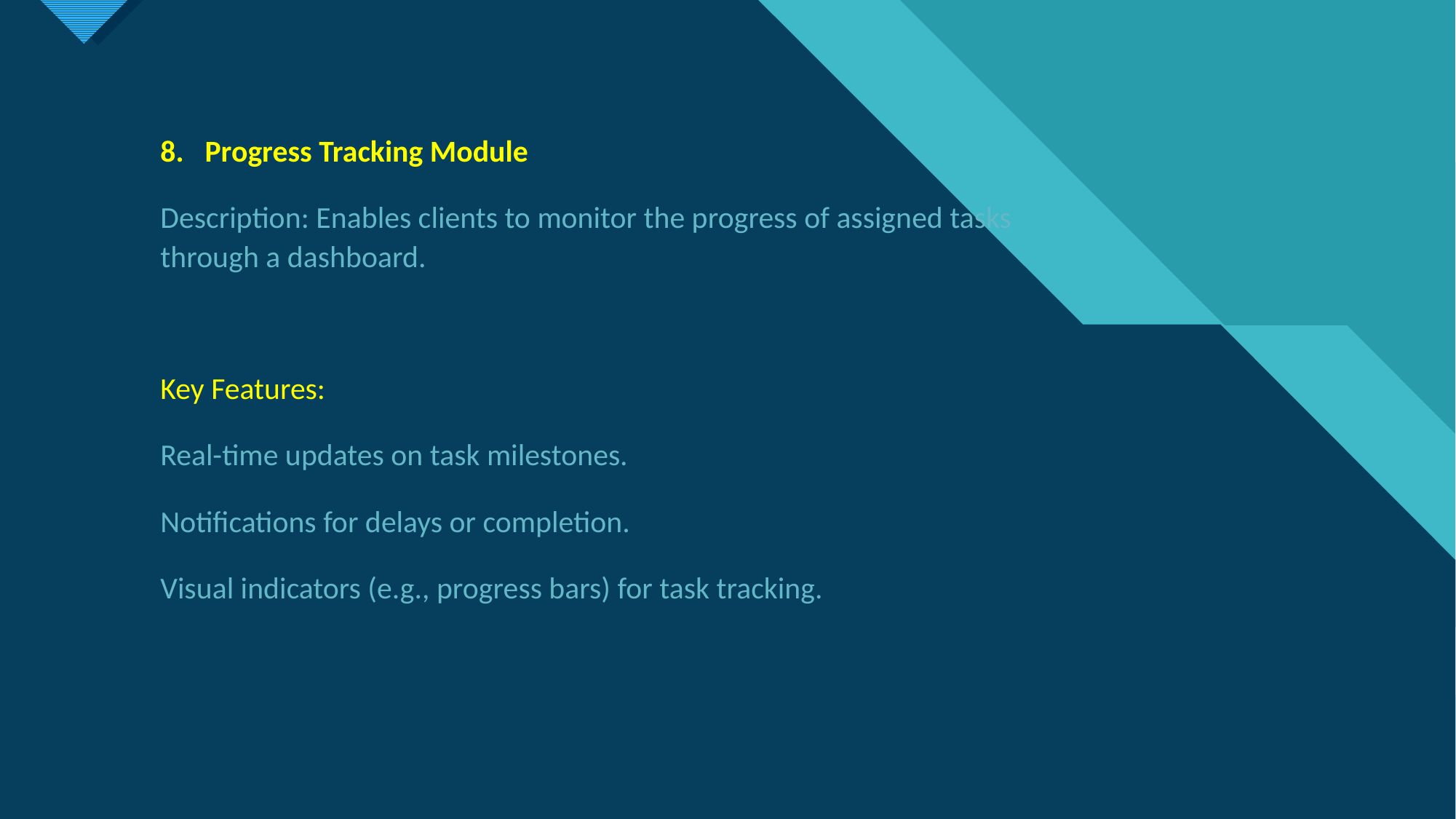

8.   Progress Tracking Module
Description: Enables clients to monitor the progress of assigned tasks through a dashboard.

Key Features:
Real-time updates on task milestones.
Notifications for delays or completion.
Visual indicators (e.g., progress bars) for task tracking.

16